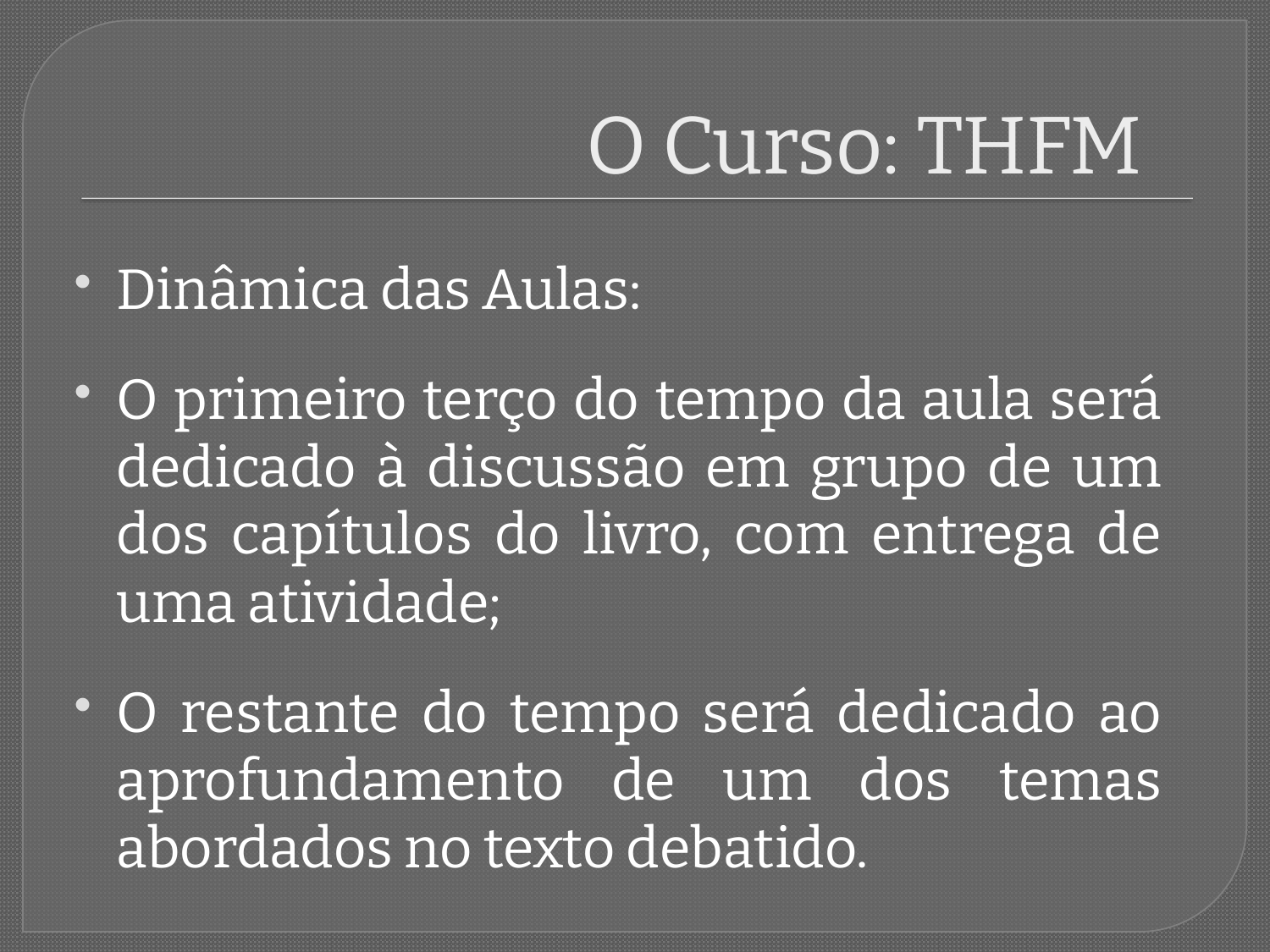

# O Curso: THFM
Dinâmica das Aulas:
O primeiro terço do tempo da aula será dedicado à discussão em grupo de um dos capítulos do livro, com entrega de uma atividade;
O restante do tempo será dedicado ao aprofundamento de um dos temas abordados no texto debatido.